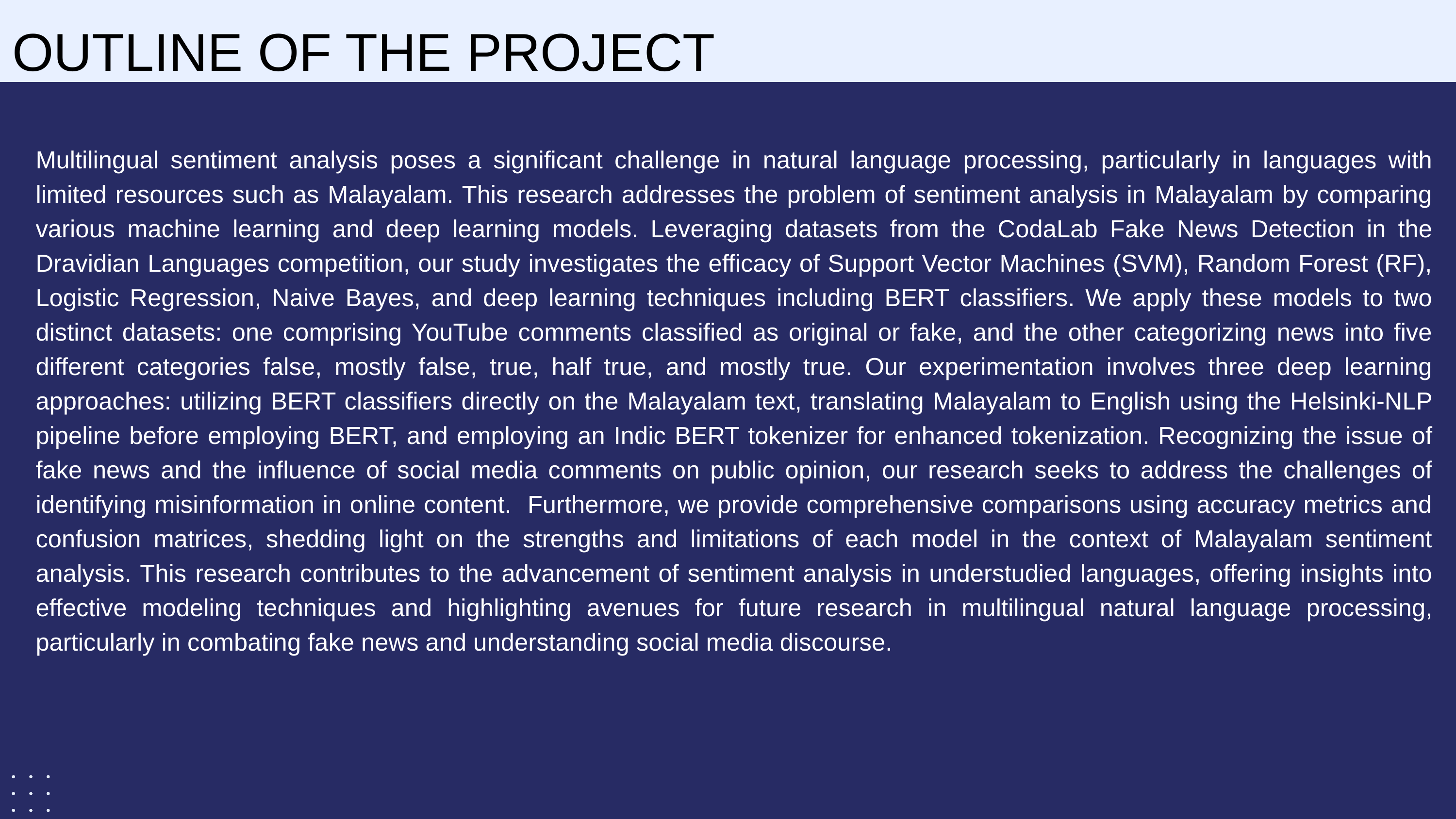

OUTLINE OF THE PROJECT
Multilingual sentiment analysis poses a significant challenge in natural language processing, particularly in languages with limited resources such as Malayalam. This research addresses the problem of sentiment analysis in Malayalam by comparing various machine learning and deep learning models. Leveraging datasets from the CodaLab Fake News Detection in the Dravidian Languages competition, our study investigates the efficacy of Support Vector Machines (SVM), Random Forest (RF), Logistic Regression, Naive Bayes, and deep learning techniques including BERT classifiers. We apply these models to two distinct datasets: one comprising YouTube comments classified as original or fake, and the other categorizing news into five different categories false, mostly false, true, half true, and mostly true. Our experimentation involves three deep learning approaches: utilizing BERT classifiers directly on the Malayalam text, translating Malayalam to English using the Helsinki-NLP pipeline before employing BERT, and employing an Indic BERT tokenizer for enhanced tokenization. Recognizing the issue of fake news and the influence of social media comments on public opinion, our research seeks to address the challenges of identifying misinformation in online content.  Furthermore, we provide comprehensive comparisons using accuracy metrics and confusion matrices, shedding light on the strengths and limitations of each model in the context of Malayalam sentiment analysis. This research contributes to the advancement of sentiment analysis in understudied languages, offering insights into effective modeling techniques and highlighting avenues for future research in multilingual natural language processing, particularly in combating fake news and understanding social media discourse.